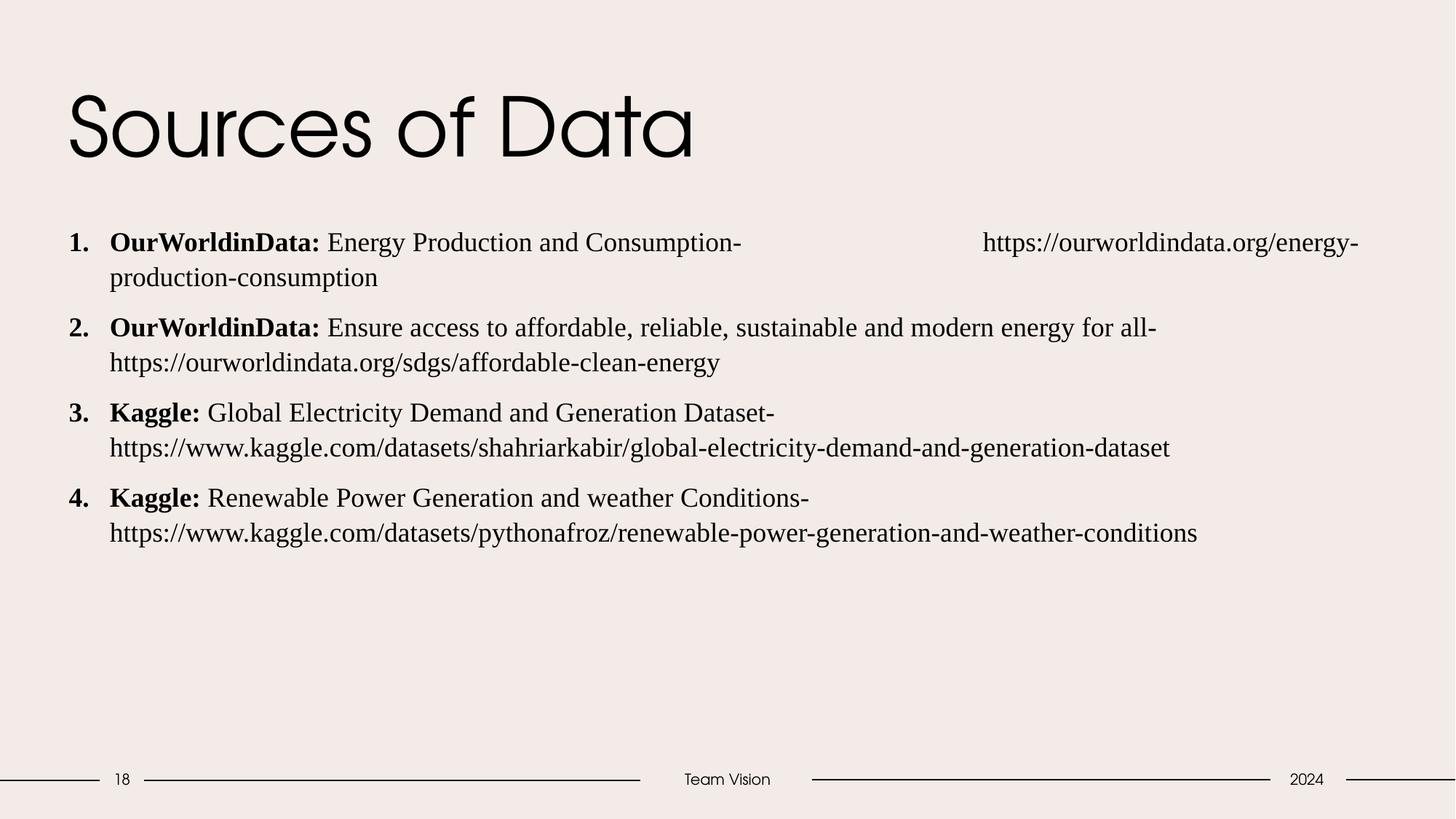

# Sources of Data
OurWorldinData: Energy Production and Consumption-			https://ourworldindata.org/energy-production-consumption
OurWorldinData: Ensure access to affordable, reliable, sustainable and modern energy for all-	https://ourworldindata.org/sdgs/affordable-clean-energy
Kaggle: Global Electricity Demand and Generation Dataset-	https://www.kaggle.com/datasets/shahriarkabir/global-electricity-demand-and-generation-dataset
Kaggle: Renewable Power Generation and weather Conditions-	https://www.kaggle.com/datasets/pythonafroz/renewable-power-generation-and-weather-conditions

18
Team Vision
2024